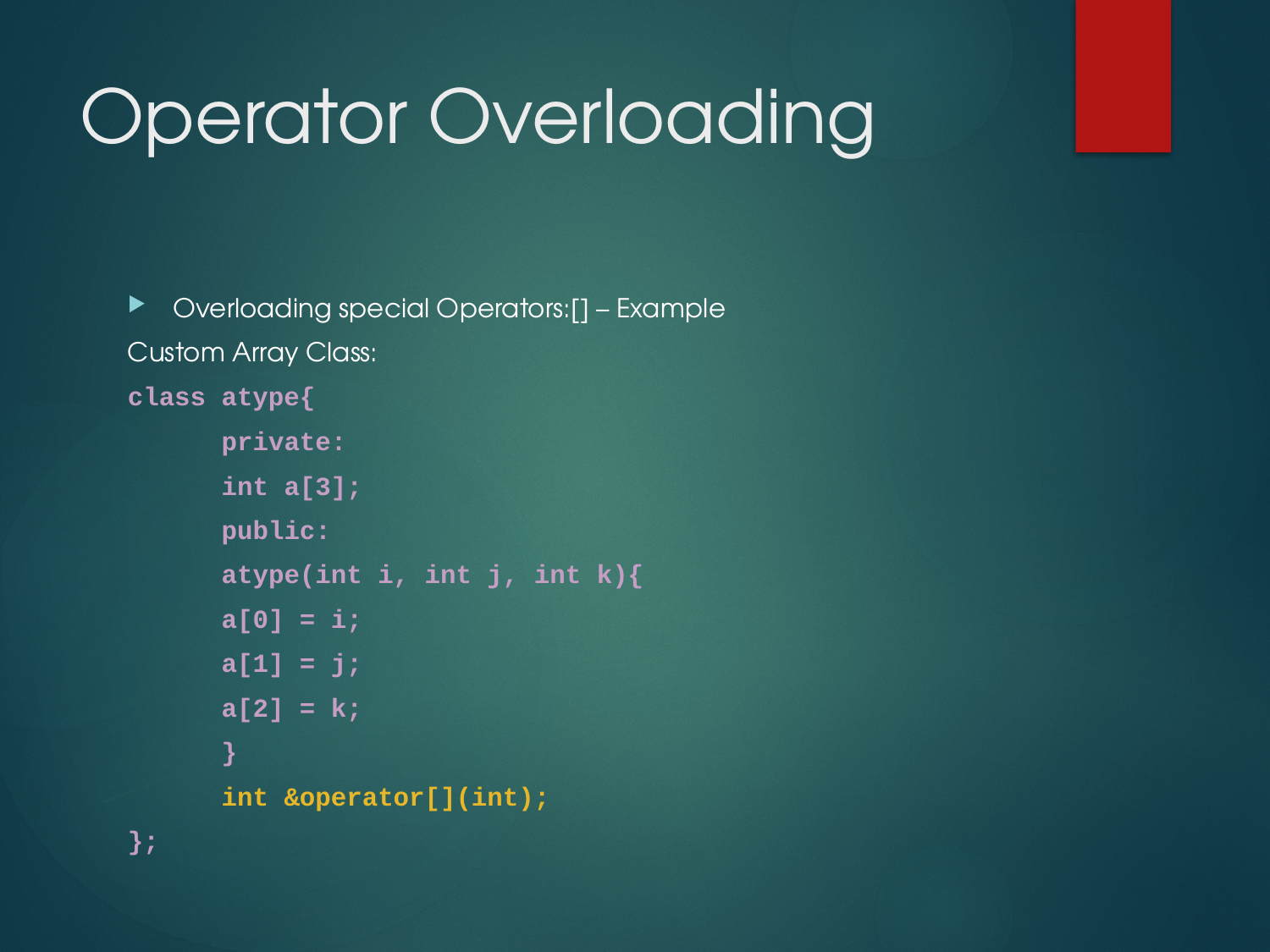

# Operator Overloading
Overloading special Operators:[] – Example
Custom Array Class:
class atype{
	private:
		int a[3];
	public:
		atype(int i, int j, int k){
			a[0] = i;
			a[1] = j;
			a[2] = k;
		}
		int &operator[](int);
};